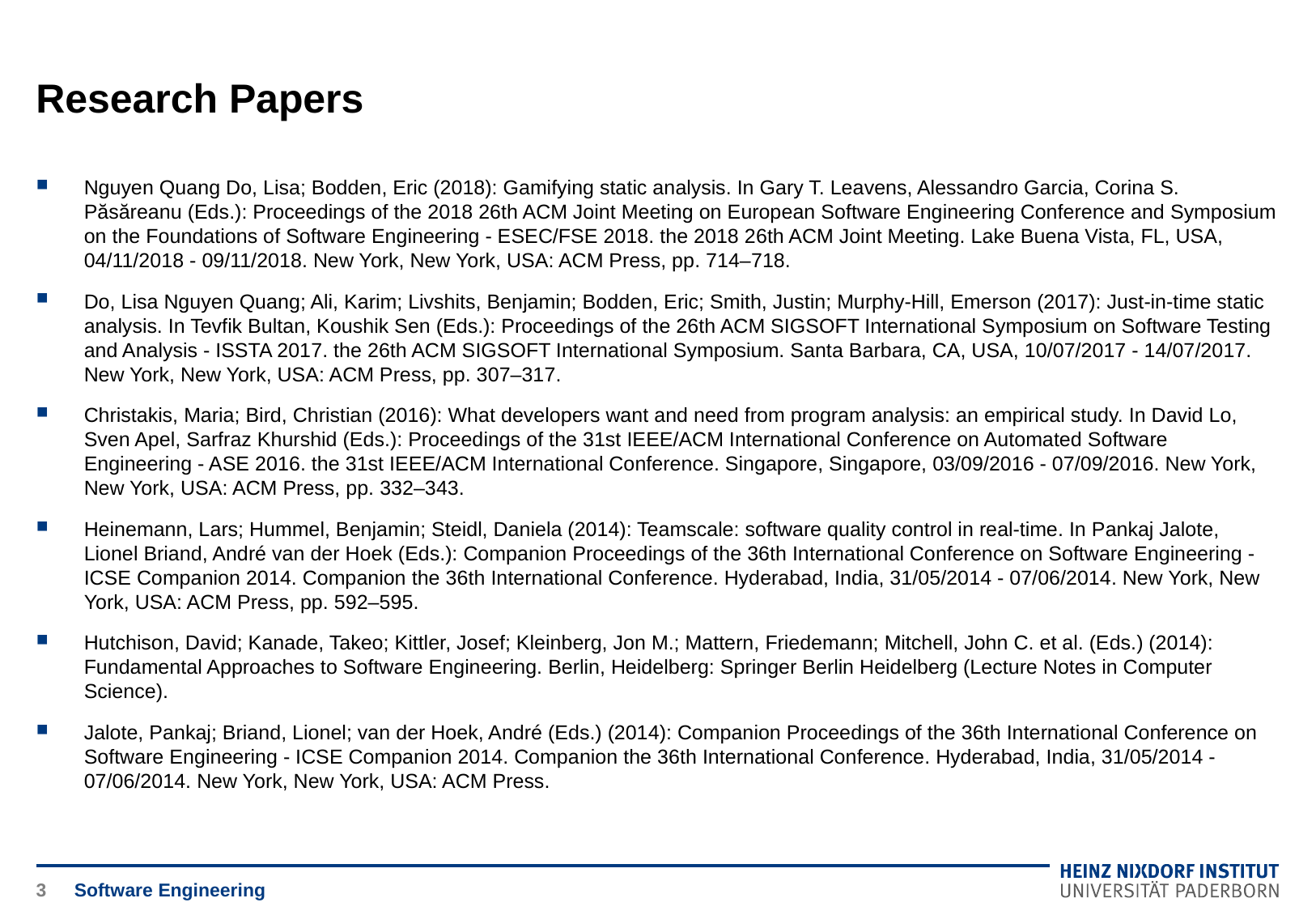

# Research Papers
Nguyen Quang Do, Lisa; Bodden, Eric (2018): Gamifying static analysis. In Gary T. Leavens, Alessandro Garcia, Corina S. Păsăreanu (Eds.): Proceedings of the 2018 26th ACM Joint Meeting on European Software Engineering Conference and Symposium on the Foundations of Software Engineering - ESEC/FSE 2018. the 2018 26th ACM Joint Meeting. Lake Buena Vista, FL, USA, 04/11/2018 - 09/11/2018. New York, New York, USA: ACM Press, pp. 714–718.
Do, Lisa Nguyen Quang; Ali, Karim; Livshits, Benjamin; Bodden, Eric; Smith, Justin; Murphy-Hill, Emerson (2017): Just-in-time static analysis. In Tevfik Bultan, Koushik Sen (Eds.): Proceedings of the 26th ACM SIGSOFT International Symposium on Software Testing and Analysis - ISSTA 2017. the 26th ACM SIGSOFT International Symposium. Santa Barbara, CA, USA, 10/07/2017 - 14/07/2017. New York, New York, USA: ACM Press, pp. 307–317.
Christakis, Maria; Bird, Christian (2016): What developers want and need from program analysis: an empirical study. In David Lo, Sven Apel, Sarfraz Khurshid (Eds.): Proceedings of the 31st IEEE/ACM International Conference on Automated Software Engineering - ASE 2016. the 31st IEEE/ACM International Conference. Singapore, Singapore, 03/09/2016 - 07/09/2016. New York, New York, USA: ACM Press, pp. 332–343.
Heinemann, Lars; Hummel, Benjamin; Steidl, Daniela (2014): Teamscale: software quality control in real-time. In Pankaj Jalote, Lionel Briand, André van der Hoek (Eds.): Companion Proceedings of the 36th International Conference on Software Engineering - ICSE Companion 2014. Companion the 36th International Conference. Hyderabad, India, 31/05/2014 - 07/06/2014. New York, New York, USA: ACM Press, pp. 592–595.
Hutchison, David; Kanade, Takeo; Kittler, Josef; Kleinberg, Jon M.; Mattern, Friedemann; Mitchell, John C. et al. (Eds.) (2014): Fundamental Approaches to Software Engineering. Berlin, Heidelberg: Springer Berlin Heidelberg (Lecture Notes in Computer Science).
Jalote, Pankaj; Briand, Lionel; van der Hoek, André (Eds.) (2014): Companion Proceedings of the 36th International Conference on Software Engineering - ICSE Companion 2014. Companion the 36th International Conference. Hyderabad, India, 31/05/2014 - 07/06/2014. New York, New York, USA: ACM Press.

3
Software Engineering